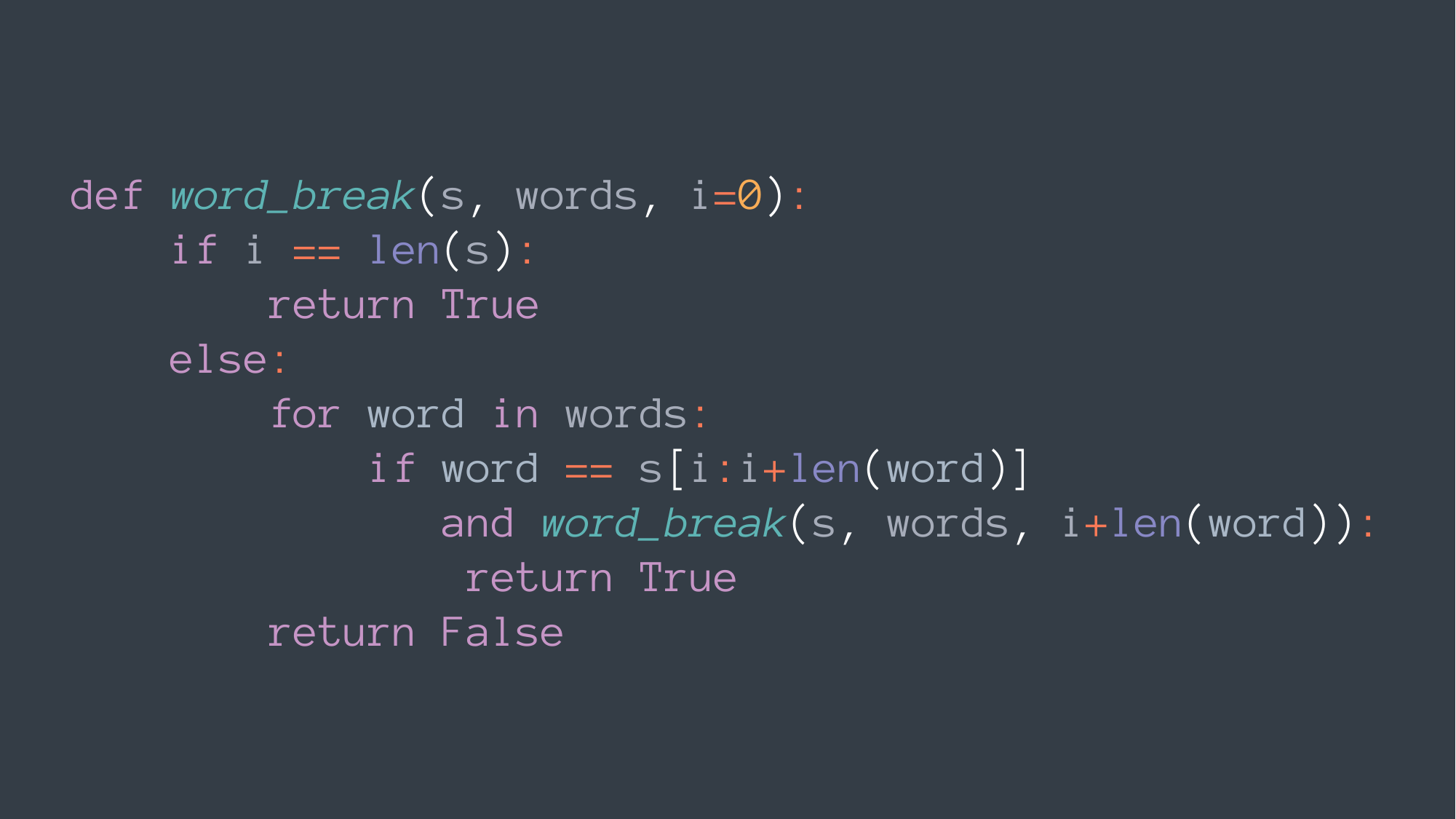

def word_break(s, words, i=0):
    if i == len(s):
        return True
    else:
        for word in words:
            if word == s[i:i+len(word)]
               and word_break(s, words, i+len(word)):
                return True
        return False